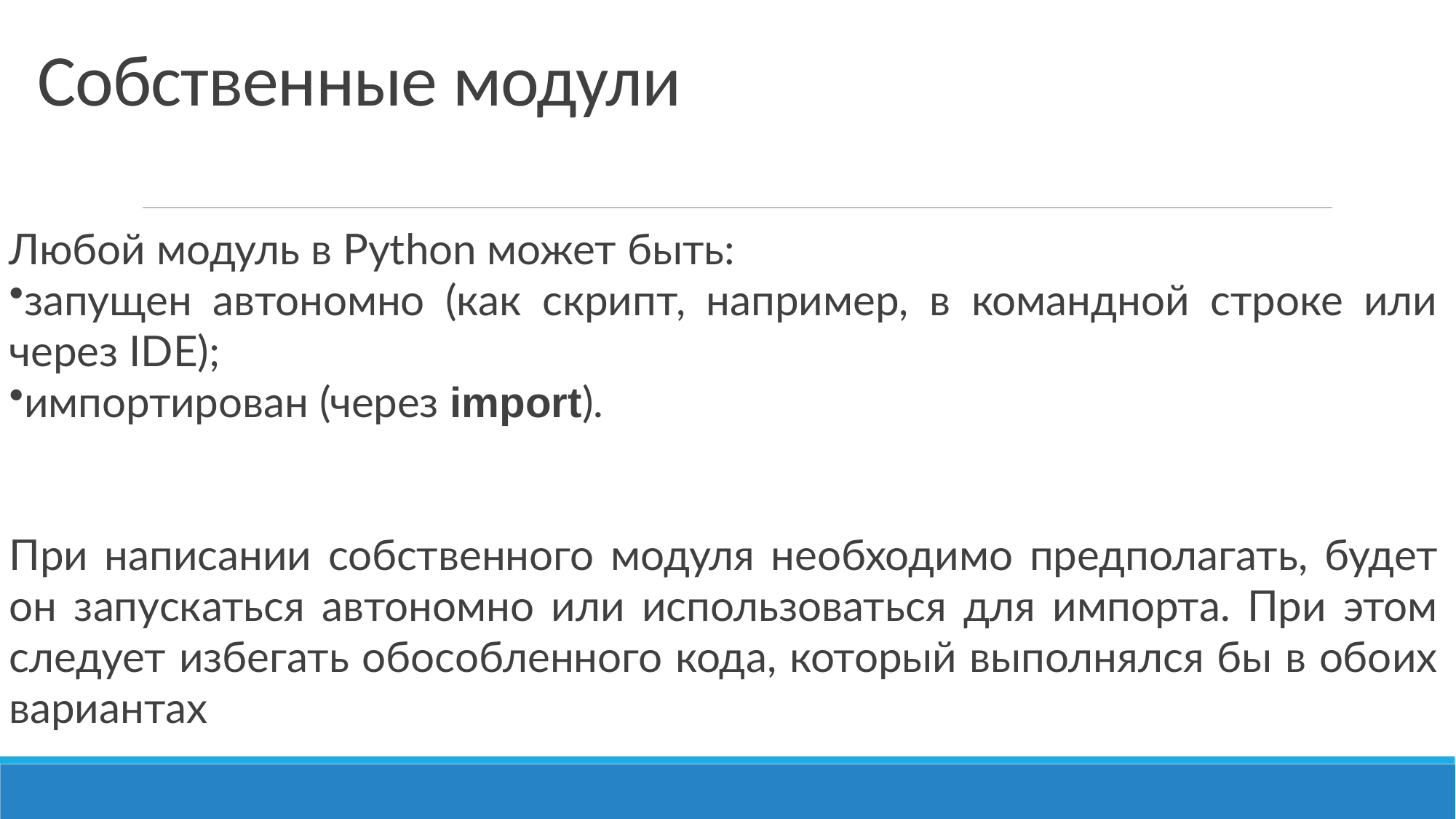

Собственные модули
Любой модуль в Python может быть:
запущен автономно (как скрипт, например, в командной строке или через IDE);
импортирован (через import).

При написании собственного модуля необходимо предполагать, будет он запускаться автономно или использоваться для импорта. При этом следует избегать обособленного кода, который выполнялся бы в обоих вариантах